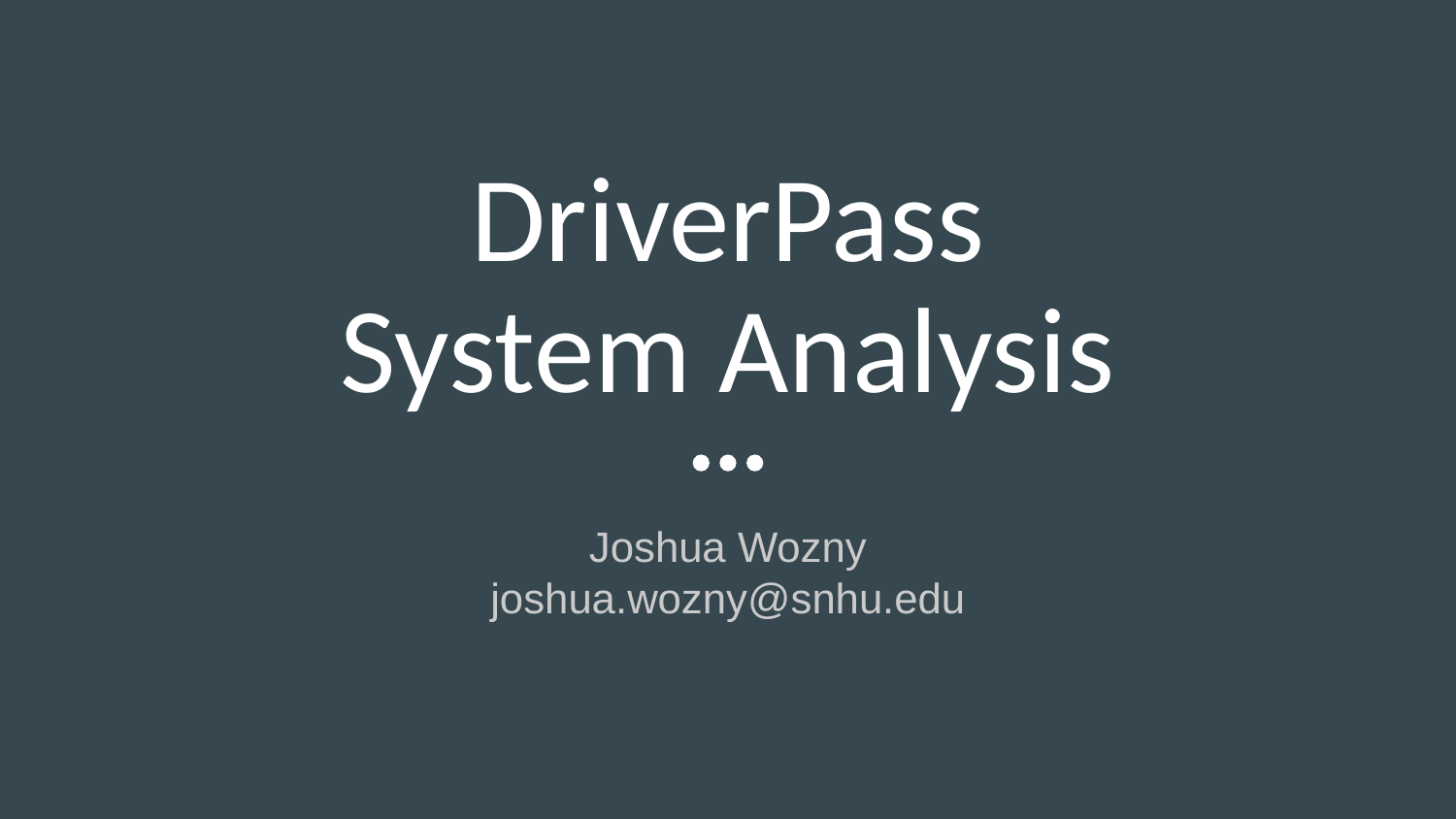

# DriverPass System Analysis
Joshua Wozny
joshua.wozny@snhu.edu